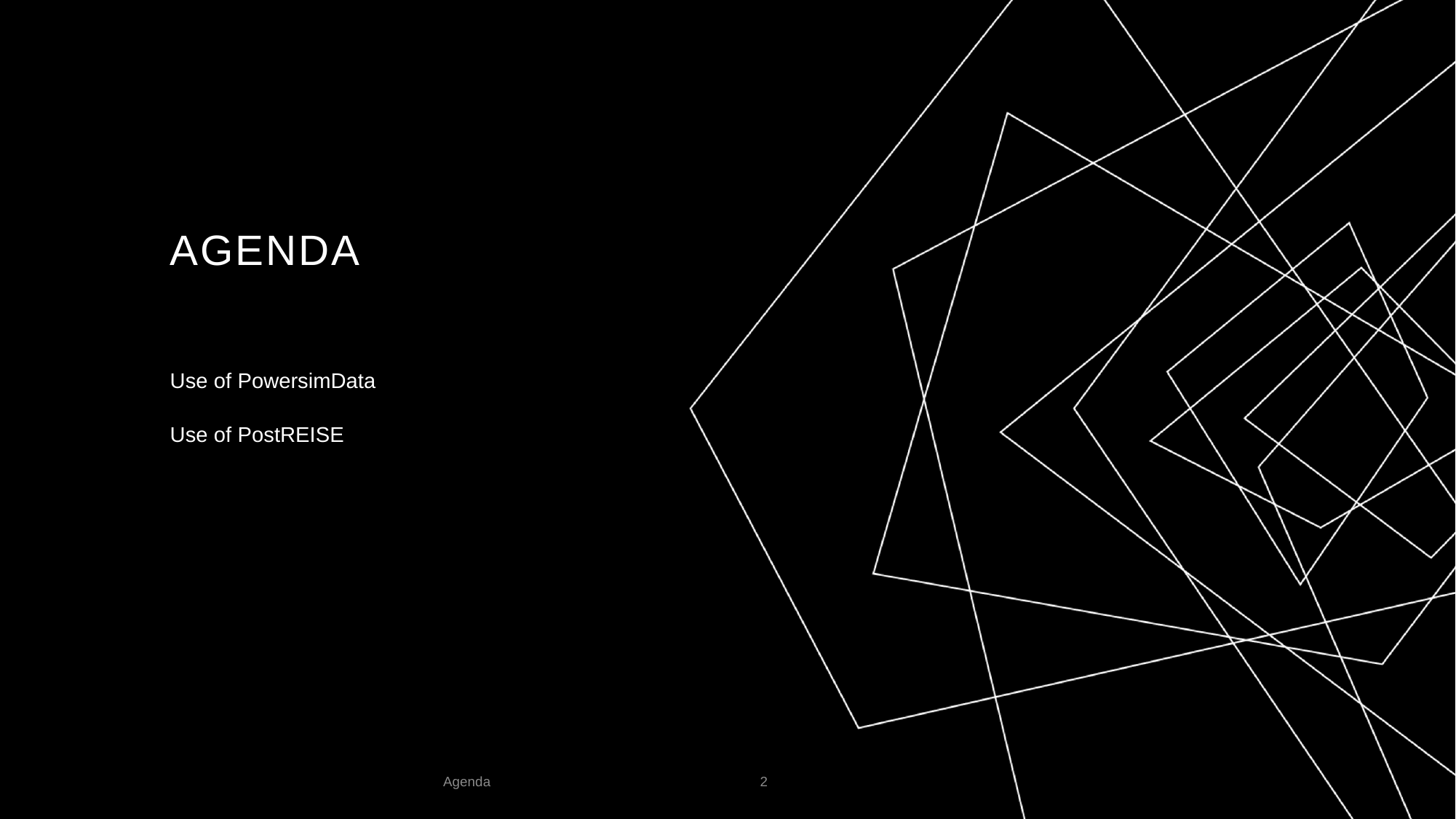

# AGENDA
Use of PowersimData
Use of PostREISE

Agenda
2